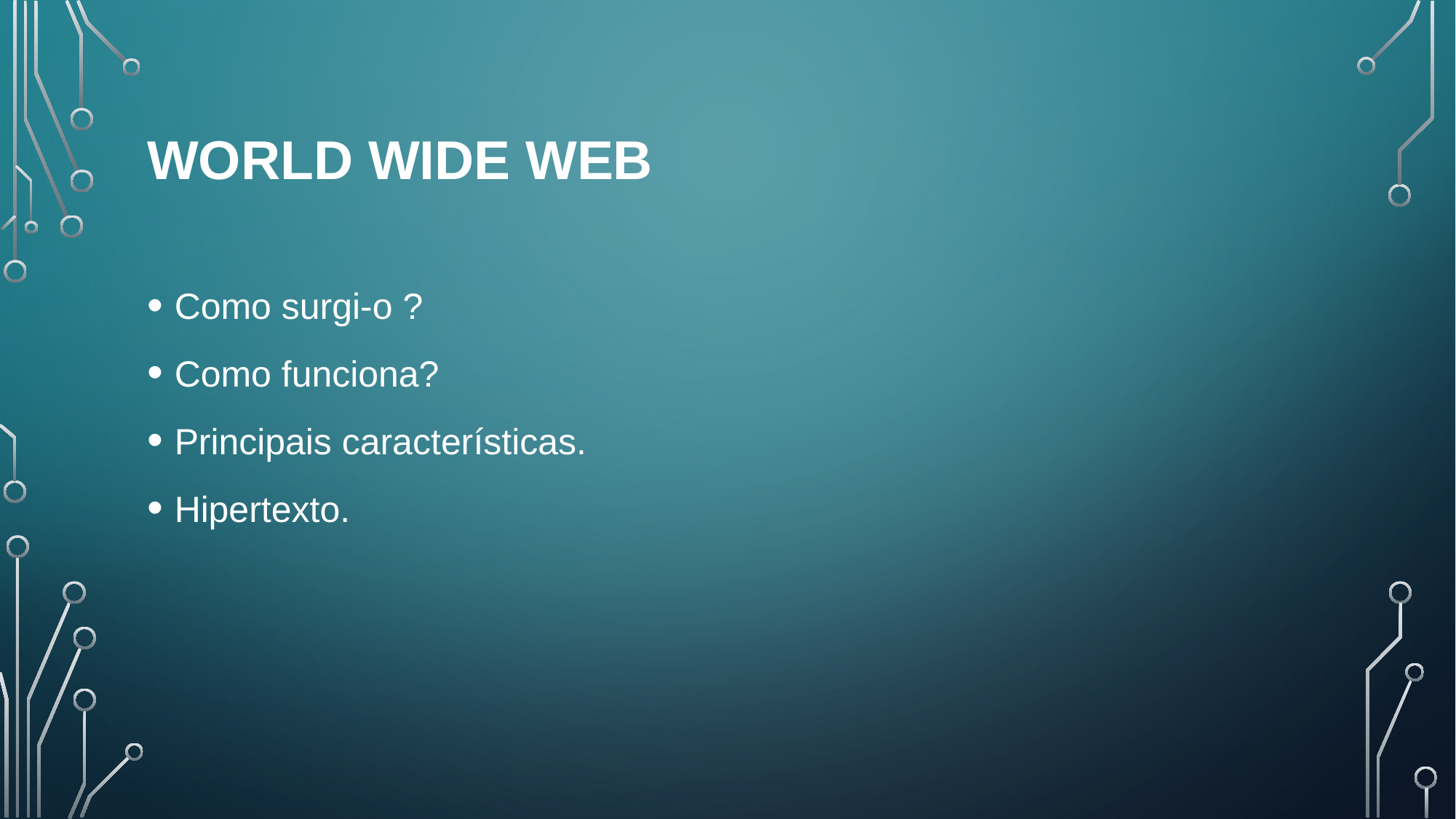

# World Wide Web
Como surgi-o ?
Como funciona?
Principais características.
Hipertexto.